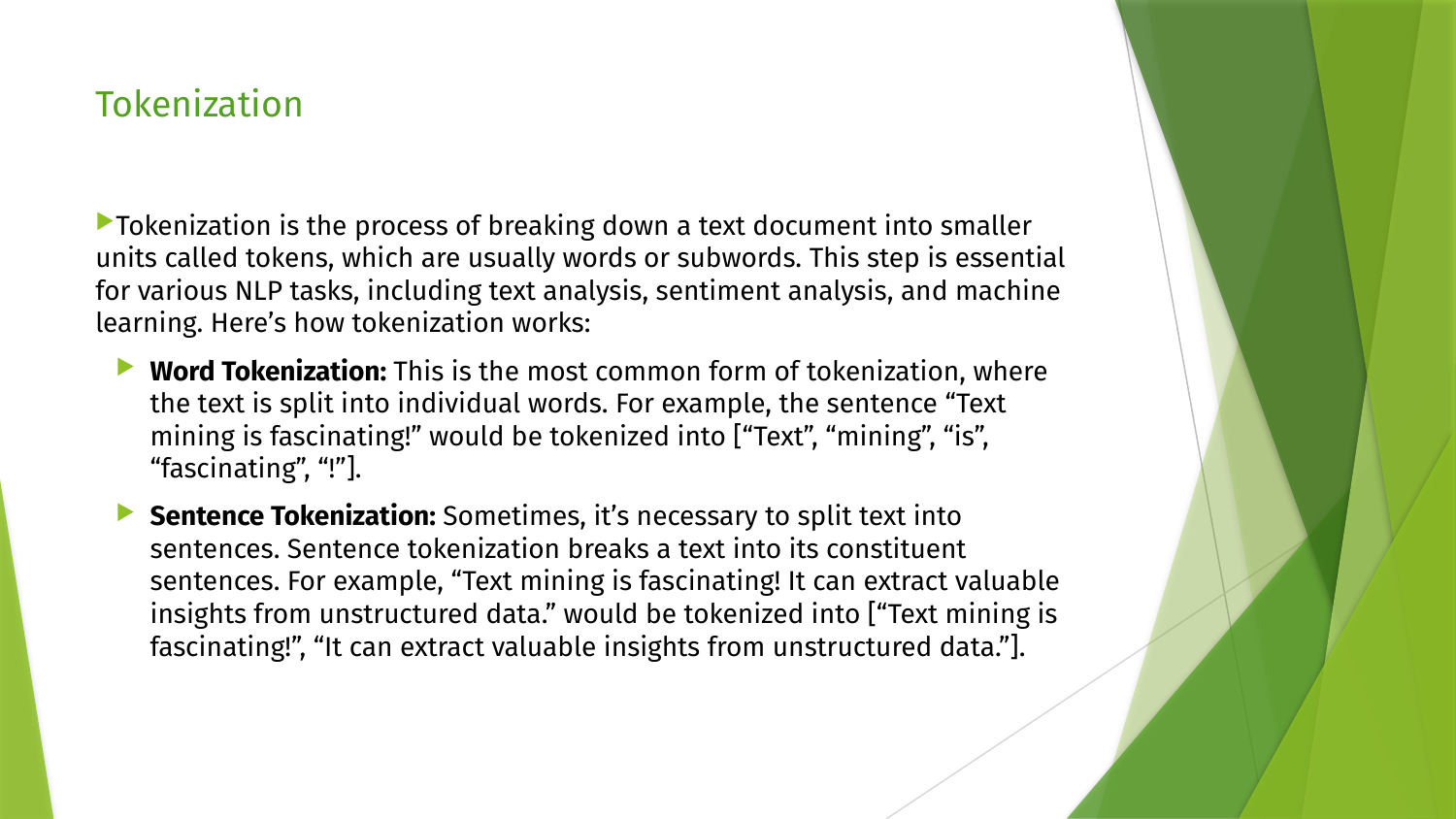

# Tokenization
Tokenization is the process of breaking down a text document into smaller units called tokens, which are usually words or subwords. This step is essential for various NLP tasks, including text analysis, sentiment analysis, and machine learning. Here’s how tokenization works:
Word Tokenization: This is the most common form of tokenization, where the text is split into individual words. For example, the sentence “Text mining is fascinating!” would be tokenized into [“Text”, “mining”, “is”, “fascinating”, “!”].
Sentence Tokenization: Sometimes, it’s necessary to split text into sentences. Sentence tokenization breaks a text into its constituent sentences. For example, “Text mining is fascinating! It can extract valuable insights from unstructured data.” would be tokenized into [“Text mining is fascinating!”, “It can extract valuable insights from unstructured data.”].